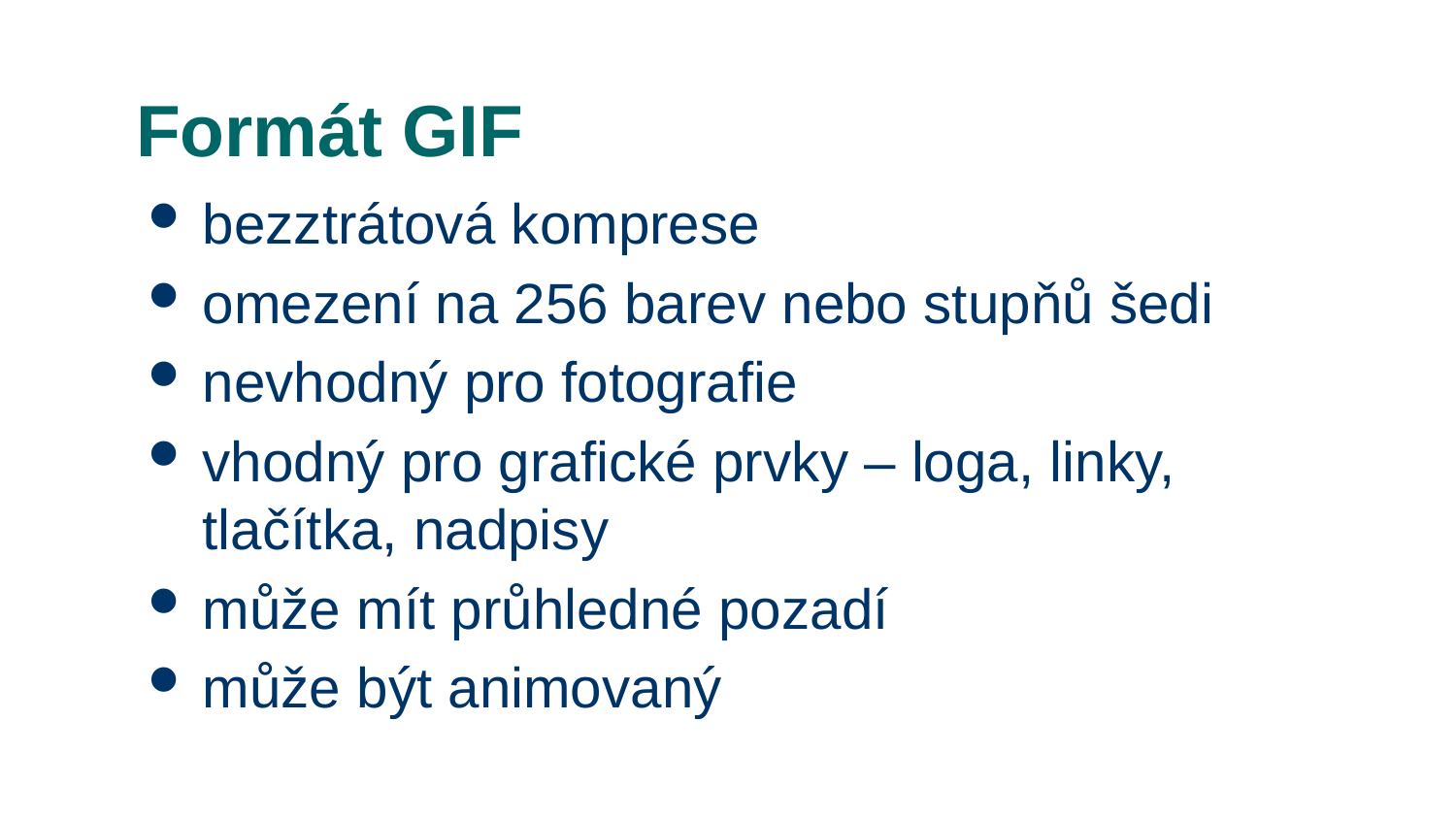

# Formát GIF
bezztrátová komprese
omezení na 256 barev nebo stupňů šedi
nevhodný pro fotografie
vhodný pro grafické prvky – loga, linky, tlačítka, nadpisy
může mít průhledné pozadí
může být animovaný